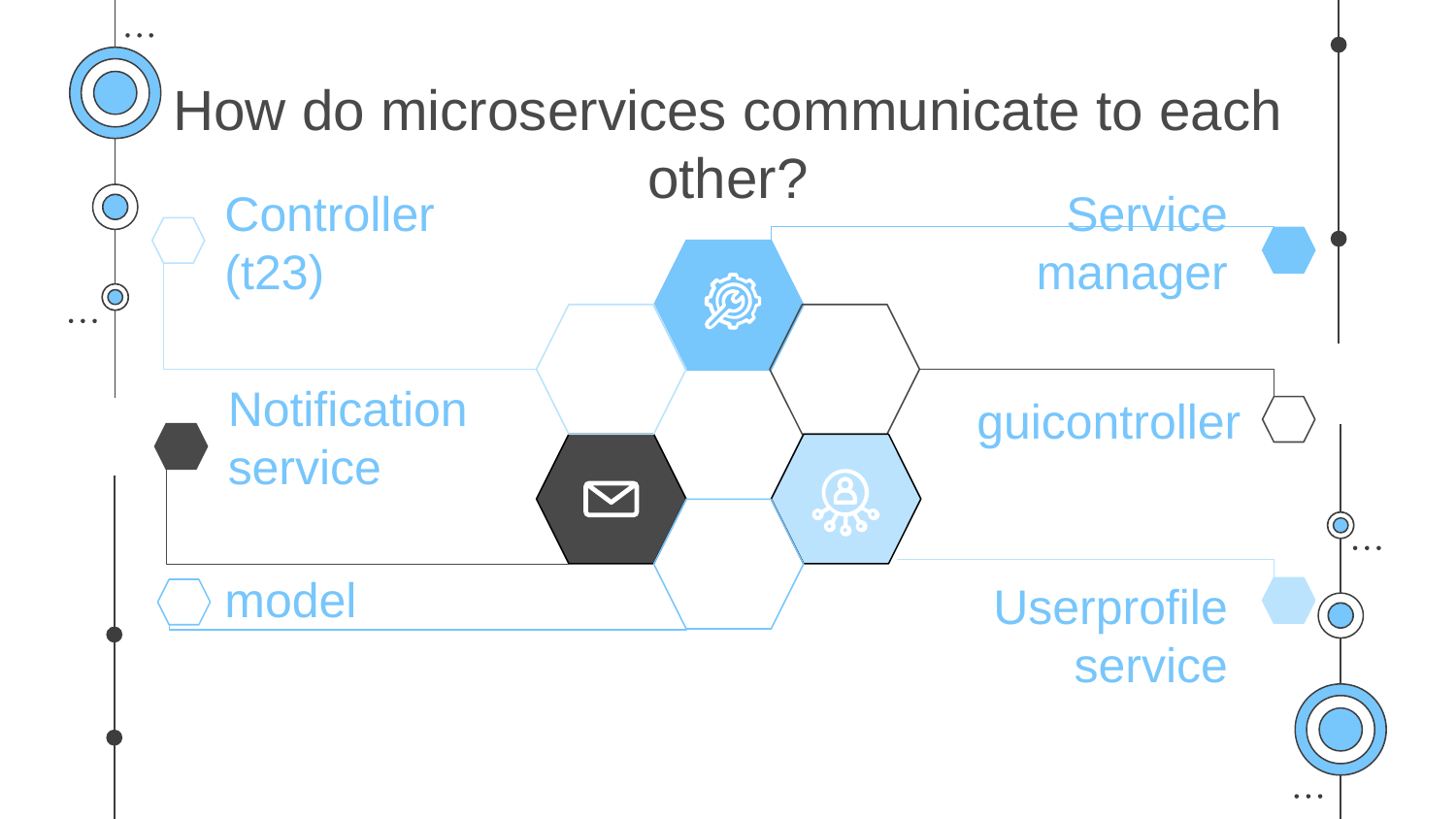

# How do microservices communicate to each other?
Controller (t23)
It’s the farthest planet from the Sun
Service manager
It’s the second planet from the Sun

guicontroller
It’s the closest planet to the Sun

Notification service
Mars is actually a very cold place

model
It’s a gas giant and has several rings

Userprofile service
It’s the biggest planet of them all